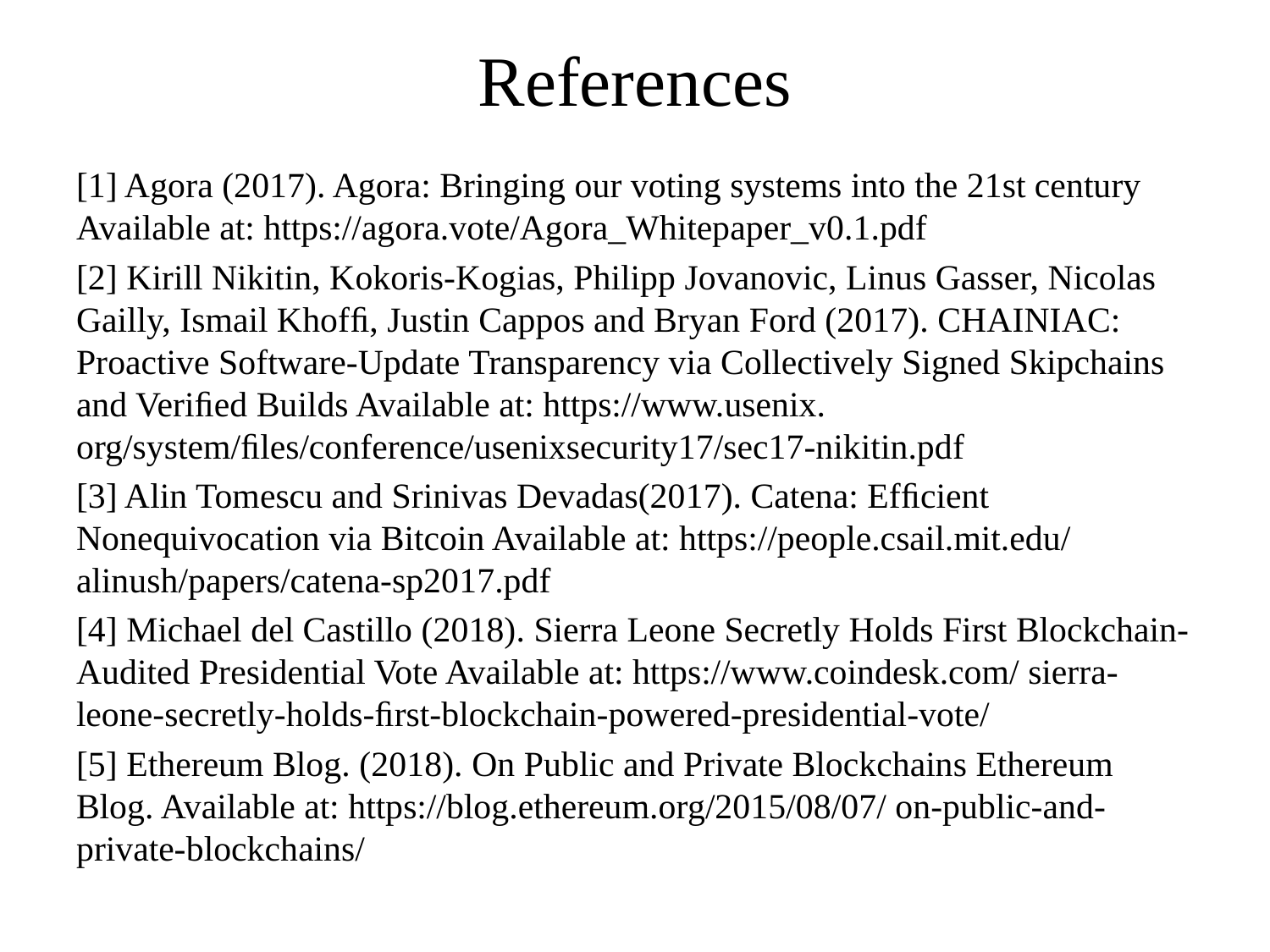

# References
[1] Agora (2017). Agora: Bringing our voting systems into the 21st century Available at: https://agora.vote/Agora_Whitepaper_v0.1.pdf
[2] Kirill Nikitin, Kokoris-Kogias, Philipp Jovanovic, Linus Gasser, Nicolas Gailly, Ismail Khofﬁ, Justin Cappos and Bryan Ford (2017). CHAINIAC: Proactive Software-Update Transparency via Collectively Signed Skipchains and Veriﬁed Builds Available at: https://www.usenix. org/system/ﬁles/conference/usenixsecurity17/sec17-nikitin.pdf
[3] Alin Tomescu and Srinivas Devadas(2017). Catena: Efﬁcient Nonequivocation via Bitcoin Available at: https://people.csail.mit.edu/ alinush/papers/catena-sp2017.pdf
[4] Michael del Castillo (2018). Sierra Leone Secretly Holds First Blockchain-Audited Presidential Vote Available at: https://www.coindesk.com/ sierra-leone-secretly-holds-ﬁrst-blockchain-powered-presidential-vote/
[5] Ethereum Blog. (2018). On Public and Private Blockchains Ethereum Blog. Available at: https://blog.ethereum.org/2015/08/07/ on-public-and-private-blockchains/